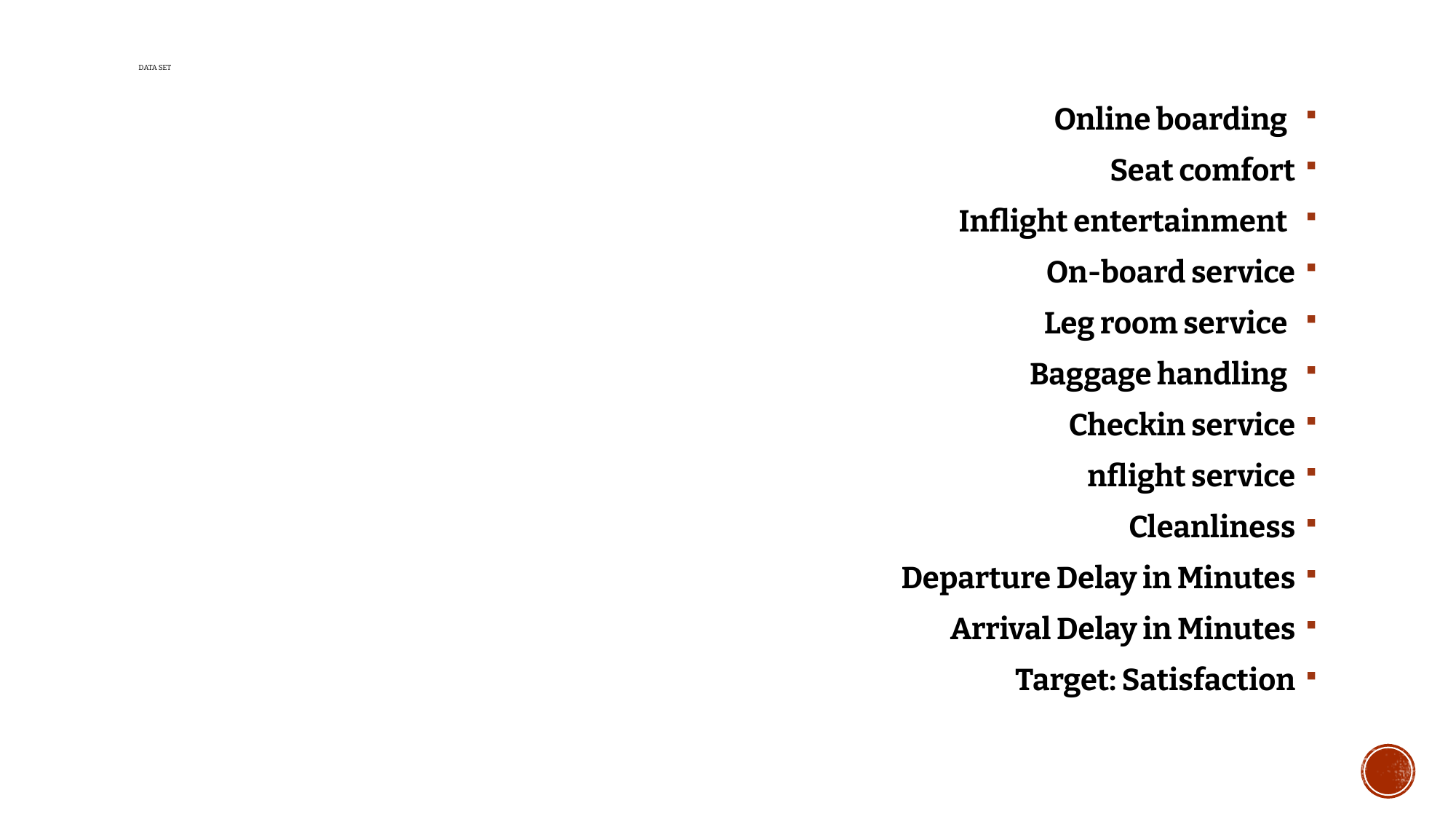

# Data set
 Online boarding
Seat comfort
 Inflight entertainment
On-board service
 Leg room service
 Baggage handling
Checkin service
nflight service
Cleanliness
Departure Delay in Minutes
Arrival Delay in Minutes
Target: Satisfaction